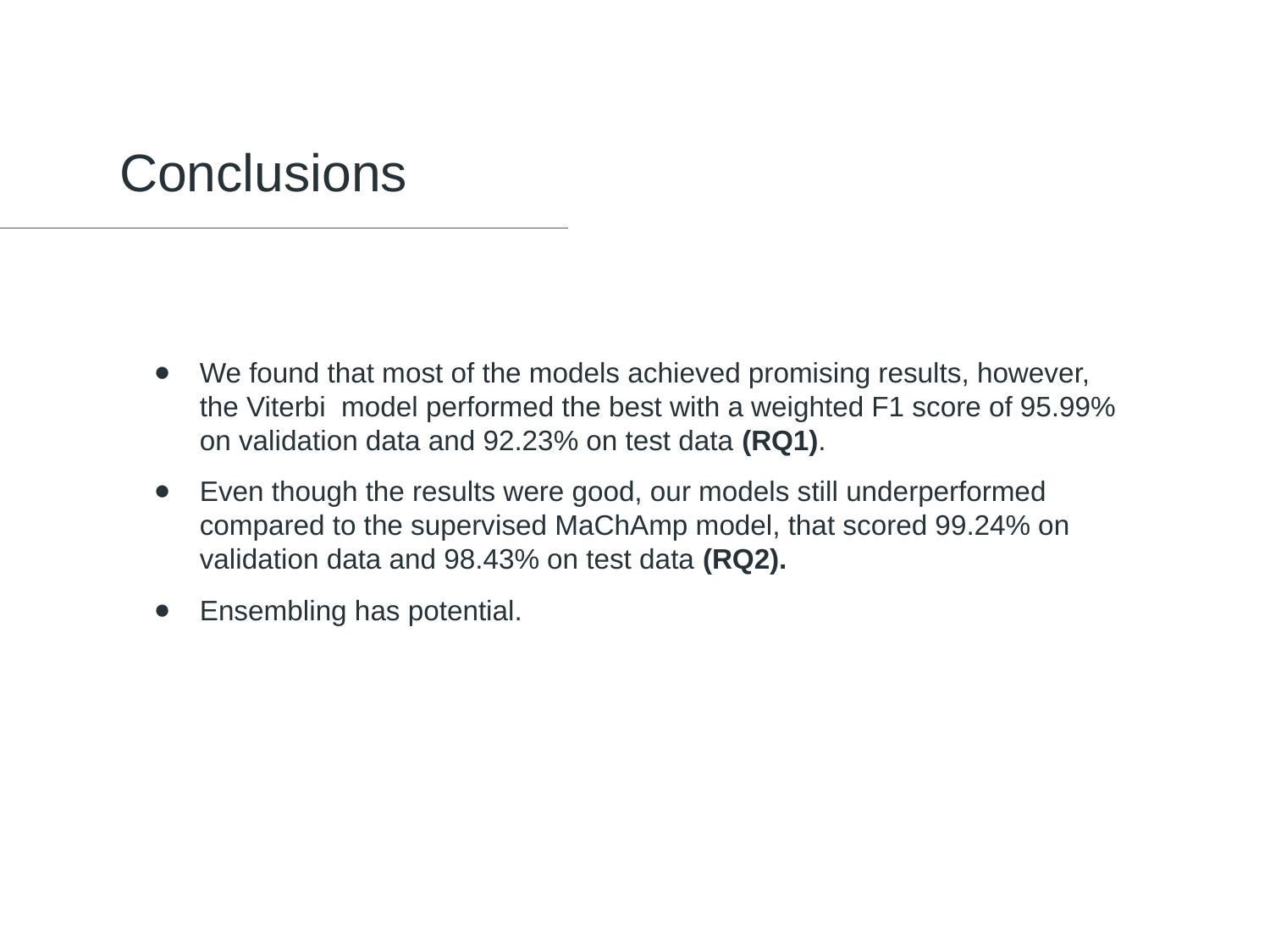

# Conclusions
We found that most of the models achieved promising results, however, the Viterbi  model performed the best with a weighted F1 score of 95.99% on validation data and 92.23% on test data (RQ1).
Even though the results were good, our models still underperformed compared to the supervised MaChAmp model, that scored 99.24% on validation data and 98.43% on test data (RQ2).
Ensembling has potential.